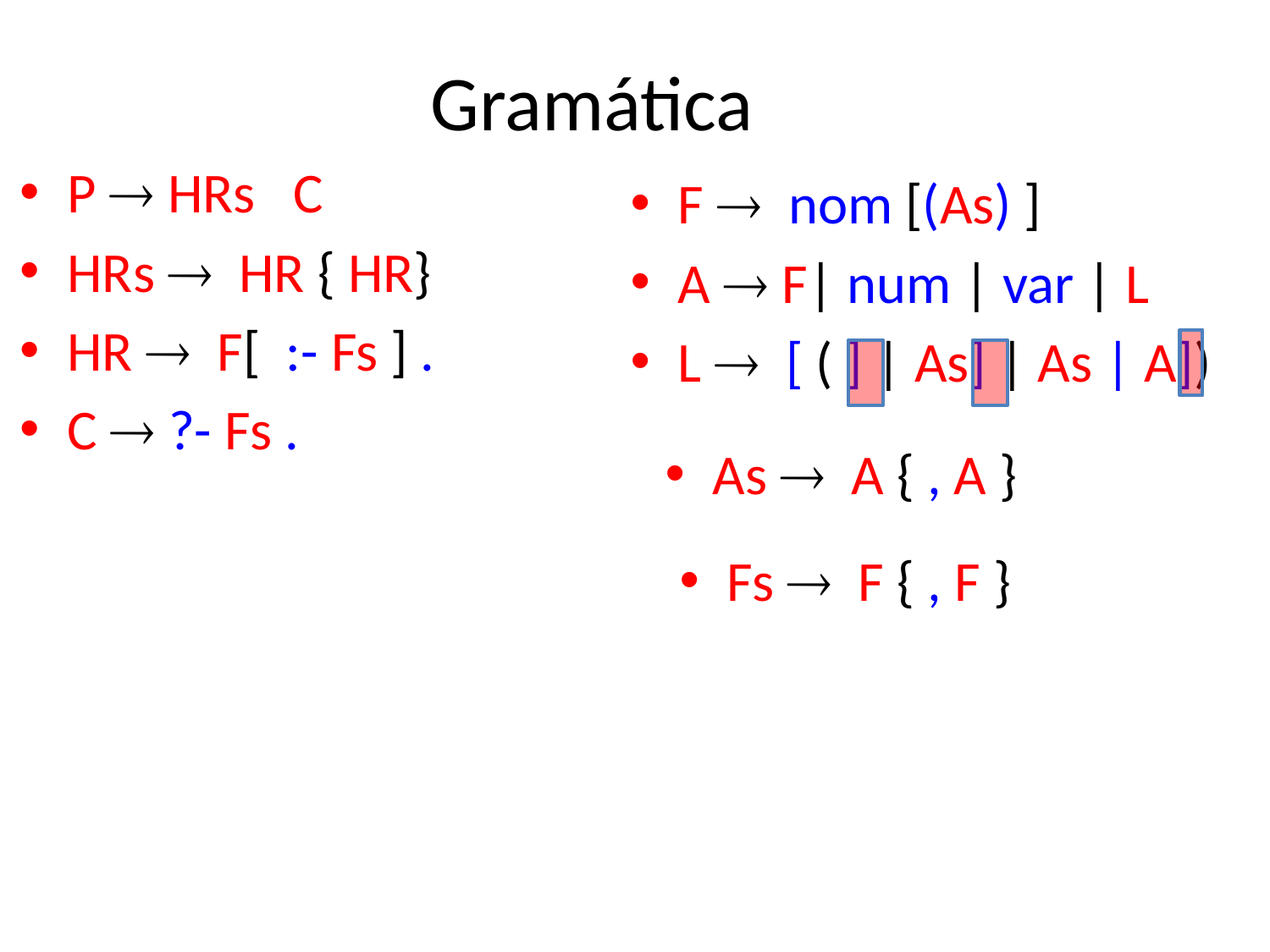

# Gramática
P → HRs   C
HRs →  HR { HR}
HR →  F[  :- Fs ] .
C → ?- Fs .

F →  nom [(As) ]
A → F| num | var | L
L →  [ ( ] | As] | As | A])

As →  A { , A }

Fs →  F { , F }